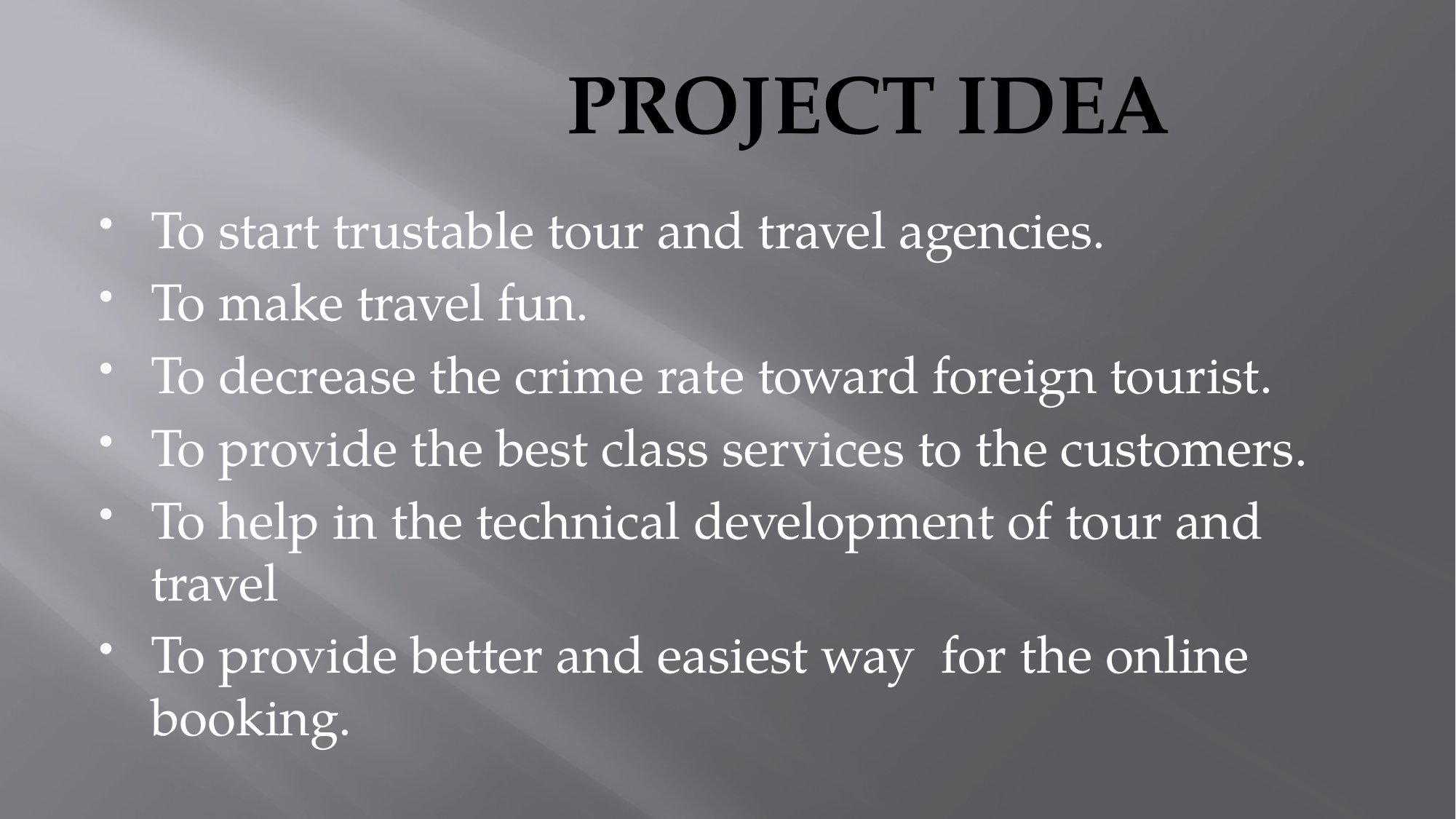

# PROJECT IDEA
To start trustable tour and travel agencies.
To make travel fun.
To decrease the crime rate toward foreign tourist.
To provide the best class services to the customers.
To help in the technical development of tour and travel
To provide better and easiest way  for the online booking.